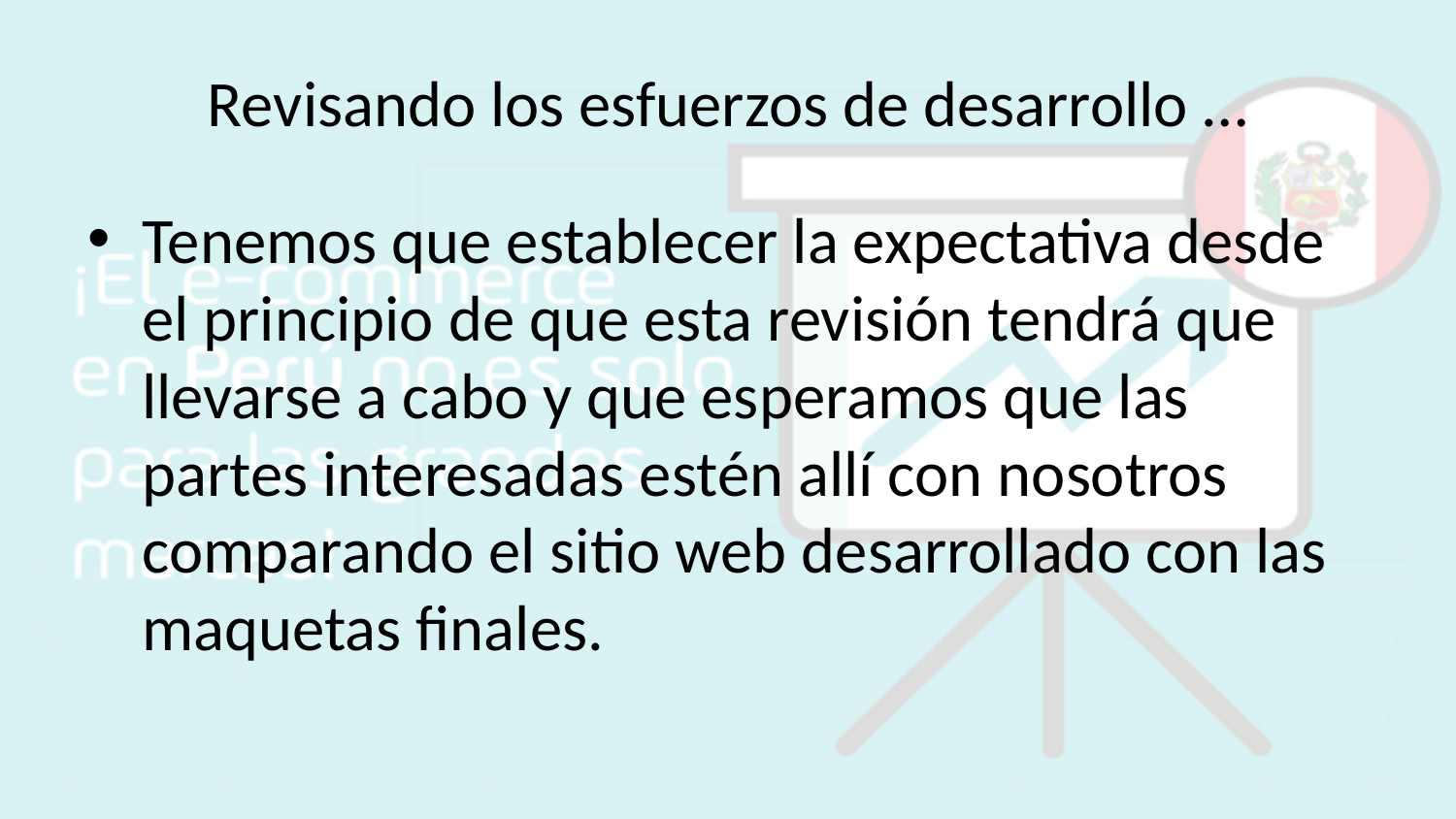

# Revisando los esfuerzos de desarrollo …
Tenemos que establecer la expectativa desde el principio de que esta revisión tendrá que llevarse a cabo y que esperamos que las partes interesadas estén allí con nosotros comparando el sitio web desarrollado con las maquetas finales.